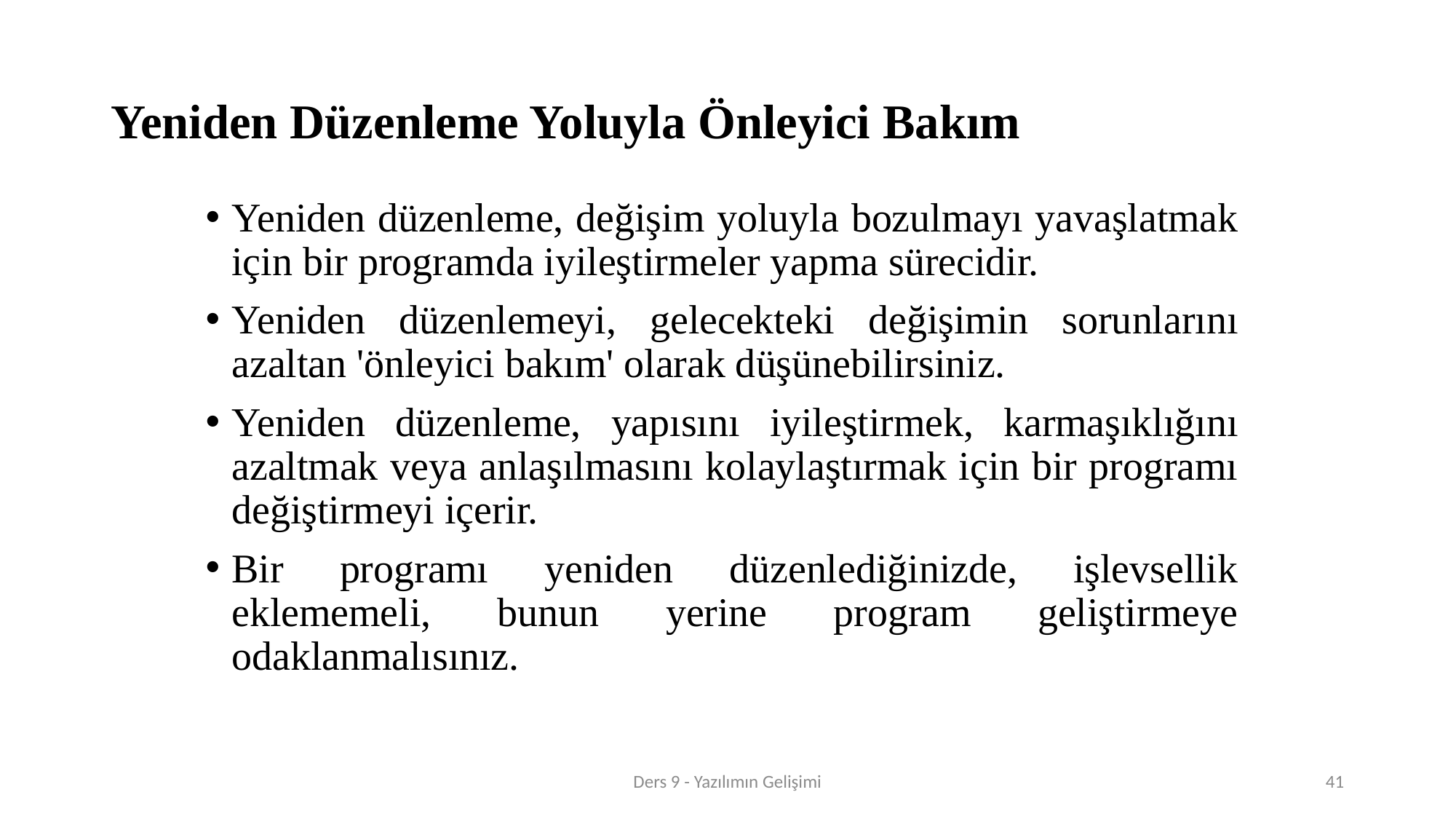

# Yeniden Düzenleme Yoluyla Önleyici Bakım
Yeniden düzenleme, değişim yoluyla bozulmayı yavaşlatmak için bir programda iyileştirmeler yapma sürecidir.
Yeniden düzenlemeyi, gelecekteki değişimin sorunlarını azaltan 'önleyici bakım' olarak düşünebilirsiniz.
Yeniden düzenleme, yapısını iyileştirmek, karmaşıklığını azaltmak veya anlaşılmasını kolaylaştırmak için bir programı değiştirmeyi içerir.
Bir programı yeniden düzenlediğinizde, işlevsellik eklememeli, bunun yerine program geliştirmeye odaklanmalısınız.
Ders 9 - Yazılımın Gelişimi
41